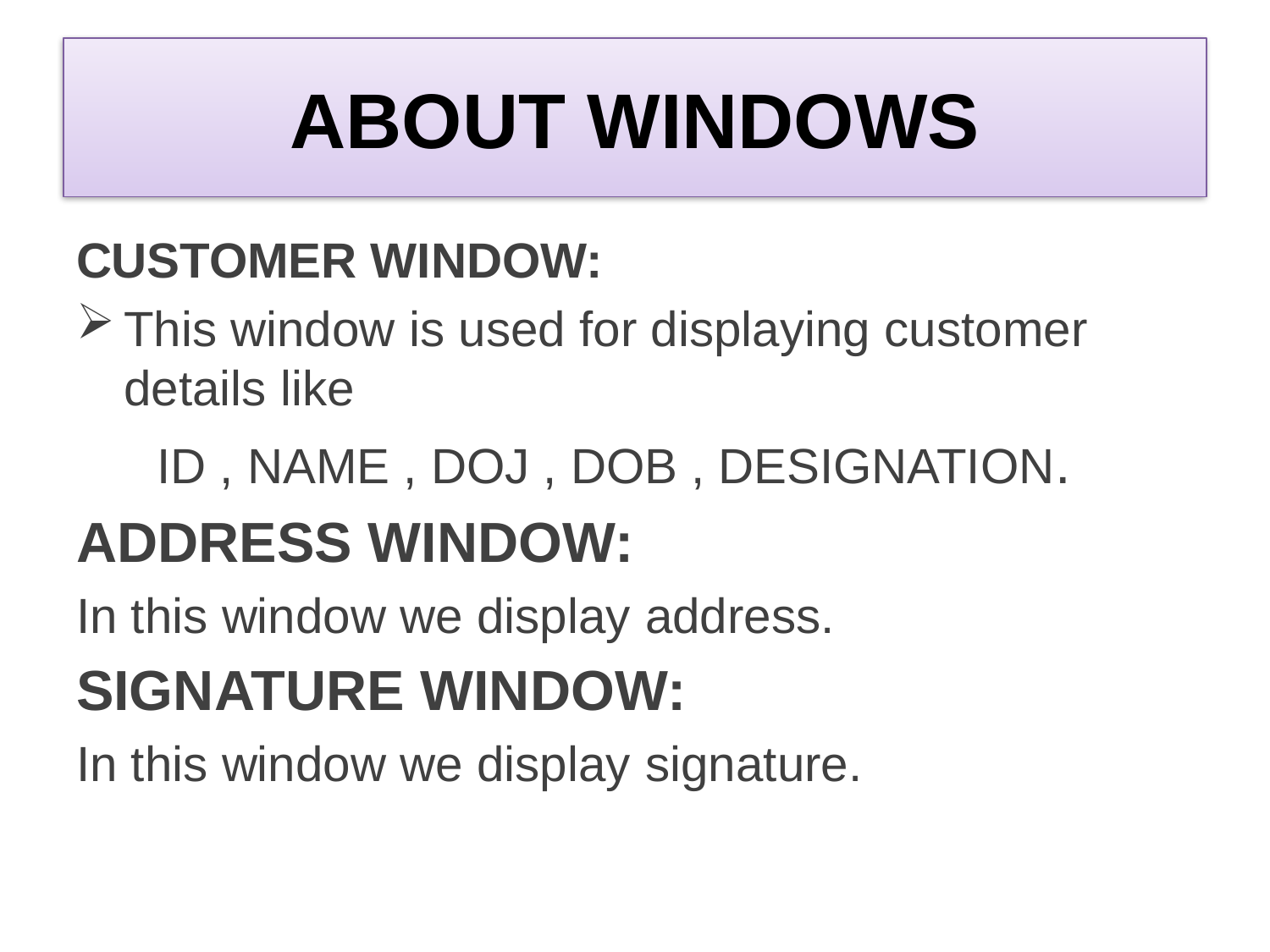

# ABOUT WINDOWS
CUSTOMER WINDOW:
This window is used for displaying customer details like
       ID , NAME , DOJ , DOB , DESIGNATION.
ADDRESS WINDOW:
In this window we display address.
SIGNATURE WINDOW:
In this window we display signature.